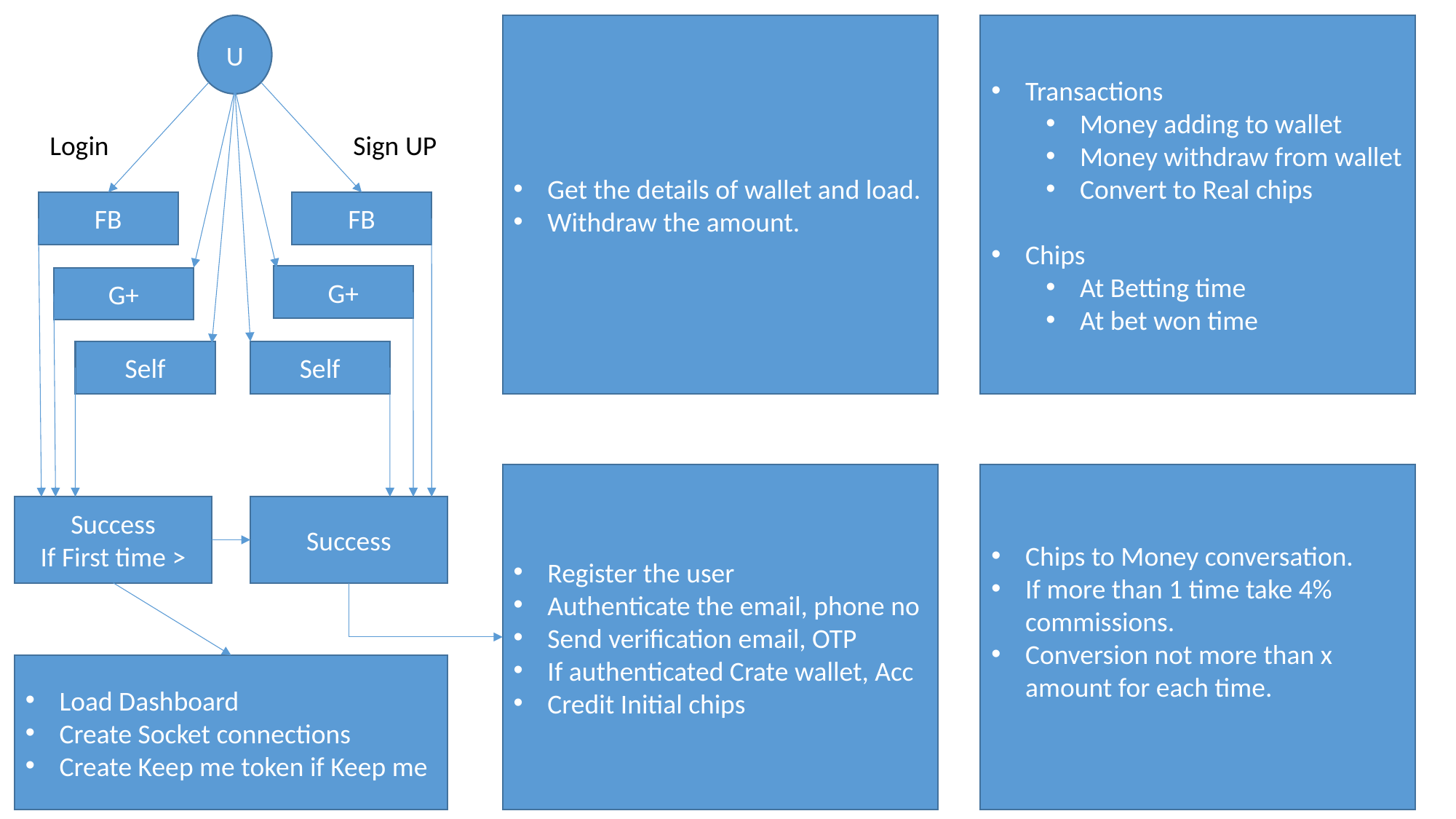

U
Get the details of wallet and load.
Withdraw the amount.
Transactions
Money adding to wallet
Money withdraw from wallet
Convert to Real chips

Chips
At Betting time
At bet won time
Login
Sign UP
FB
FB
G+
G+
Self
Self
Register the user
Authenticate the email, phone no
Send verification email, OTP
If authenticated Crate wallet, Acc
Credit Initial chips
Chips to Money conversation.
If more than 1 time take 4% commissions.
Conversion not more than x amount for each time.

Success
If First time >
Success
Load Dashboard
Create Socket connections
Create Keep me token if Keep me